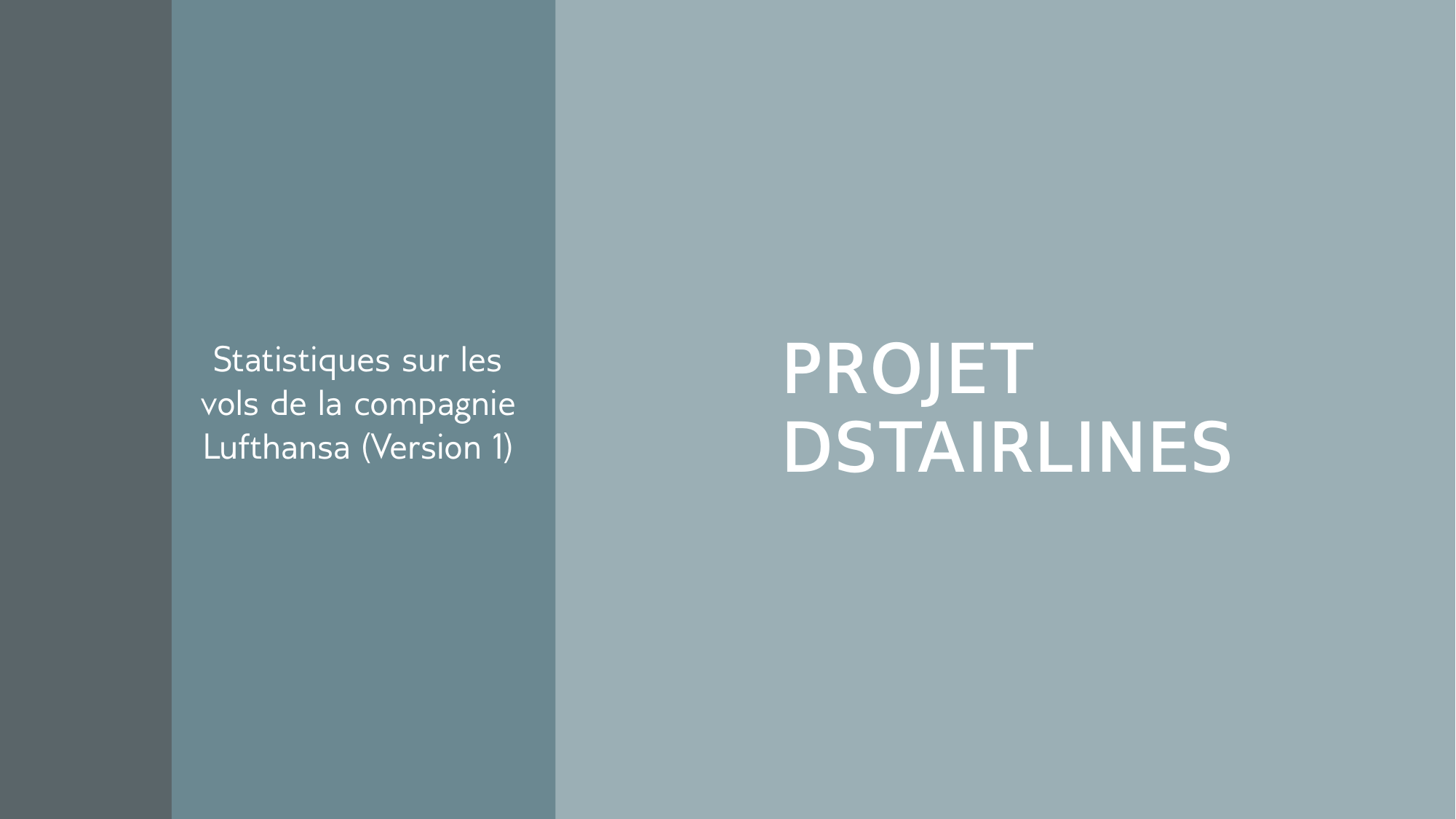

# Projet DSTAIRLINES
Statistiques sur les vols de la compagnie Lufthansa (Version 1)